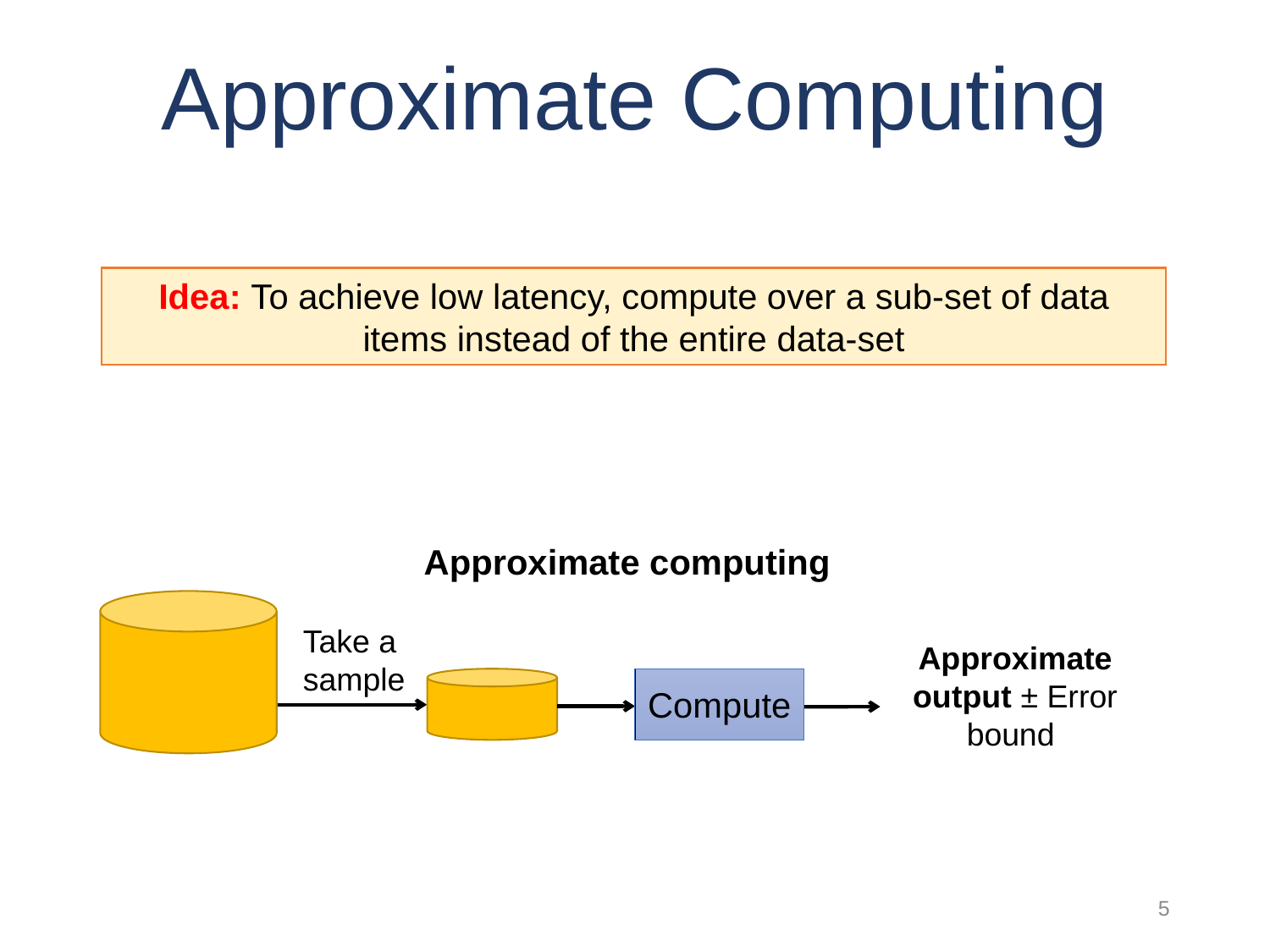

# Approximate Computing
Idea: To achieve low latency, compute over a sub-set of data items instead of the entire data-set
Approximate computing

Take a
sample

Approximate output ± Error bound
Compute
5